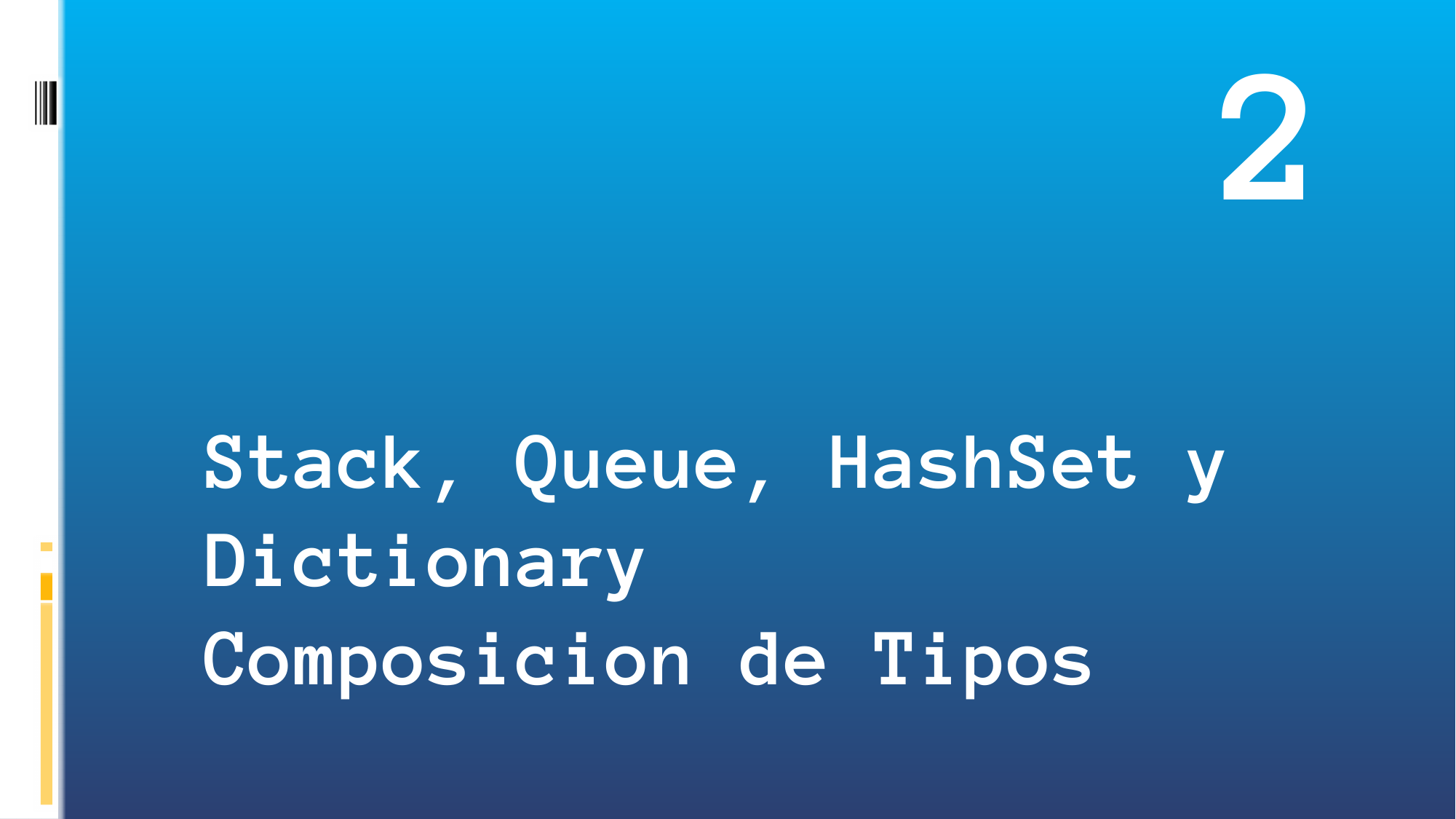

2
# Stack, Queue, HashSet y Dictionary Composicion de Tipos